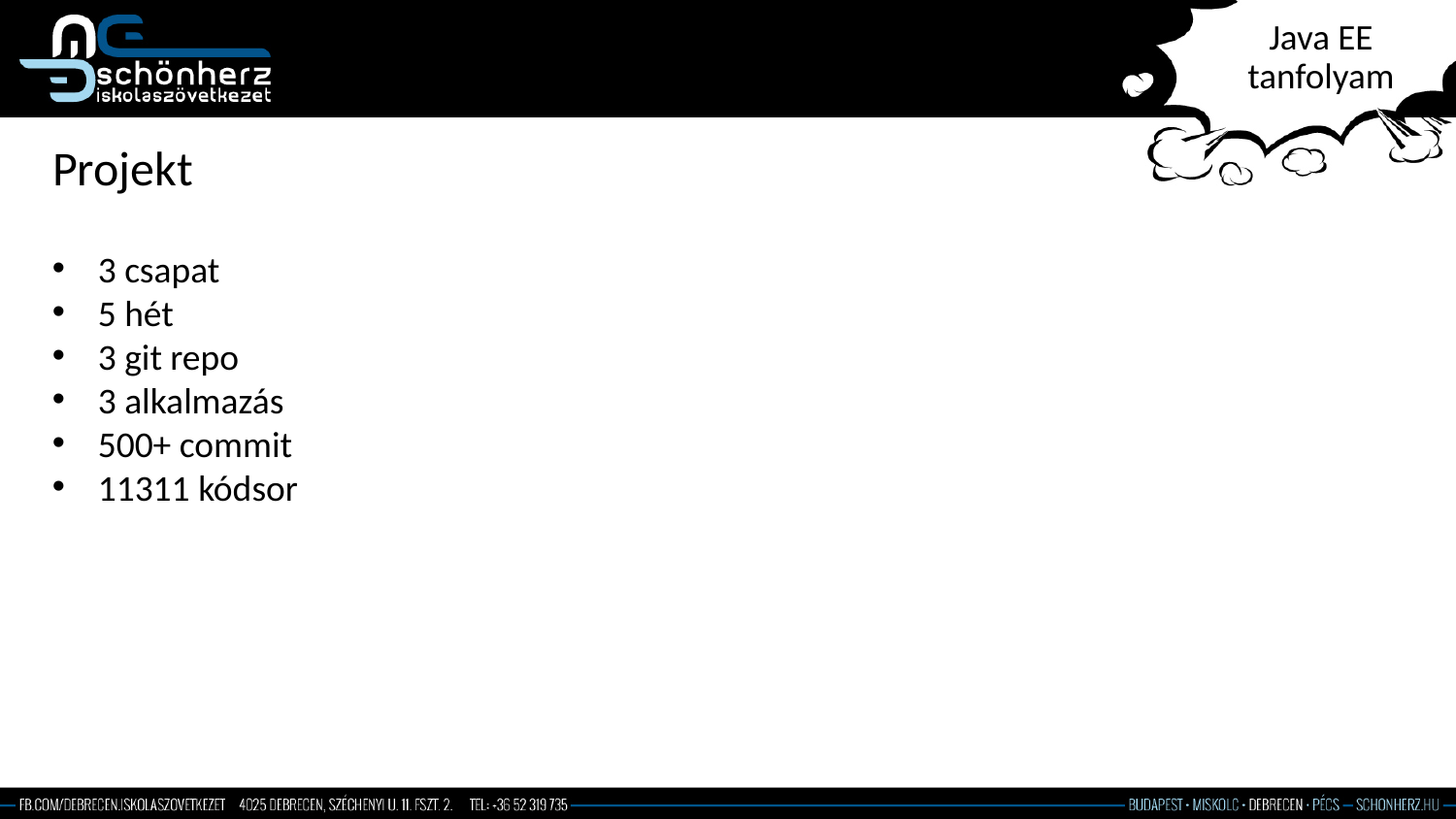

# Java EE tanfolyam
Projekt
3 csapat
5 hét
3 git repo
3 alkalmazás
500+ commit
11311 kódsor